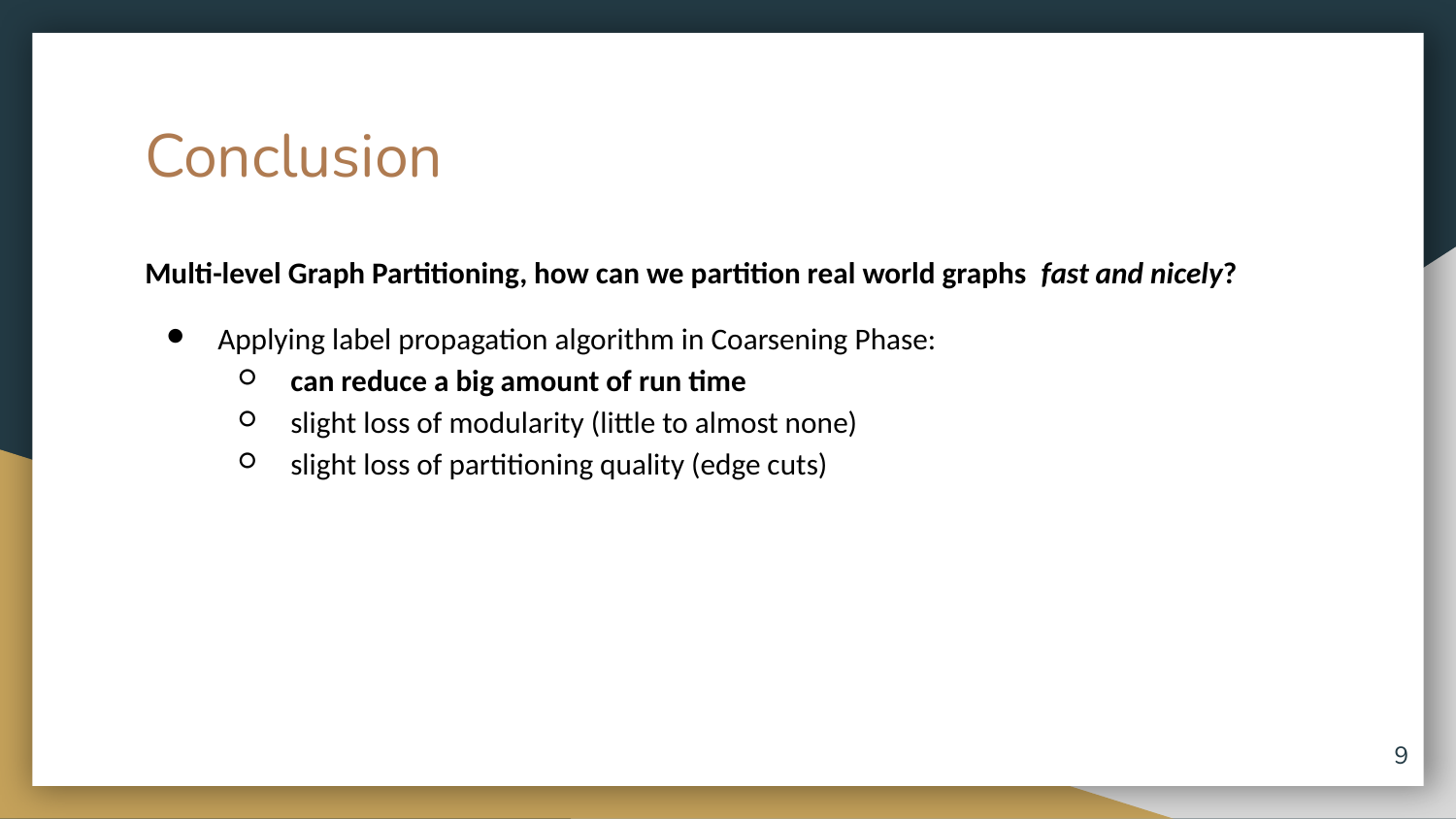

# Conclusion
Multi-level Graph Partitioning, how can we partition real world graphs  fast and nicely?
Applying label propagation algorithm in Coarsening Phase:
can reduce a big amount of run time
slight loss of modularity (little to almost none)
slight loss of partitioning quality (edge cuts)
9